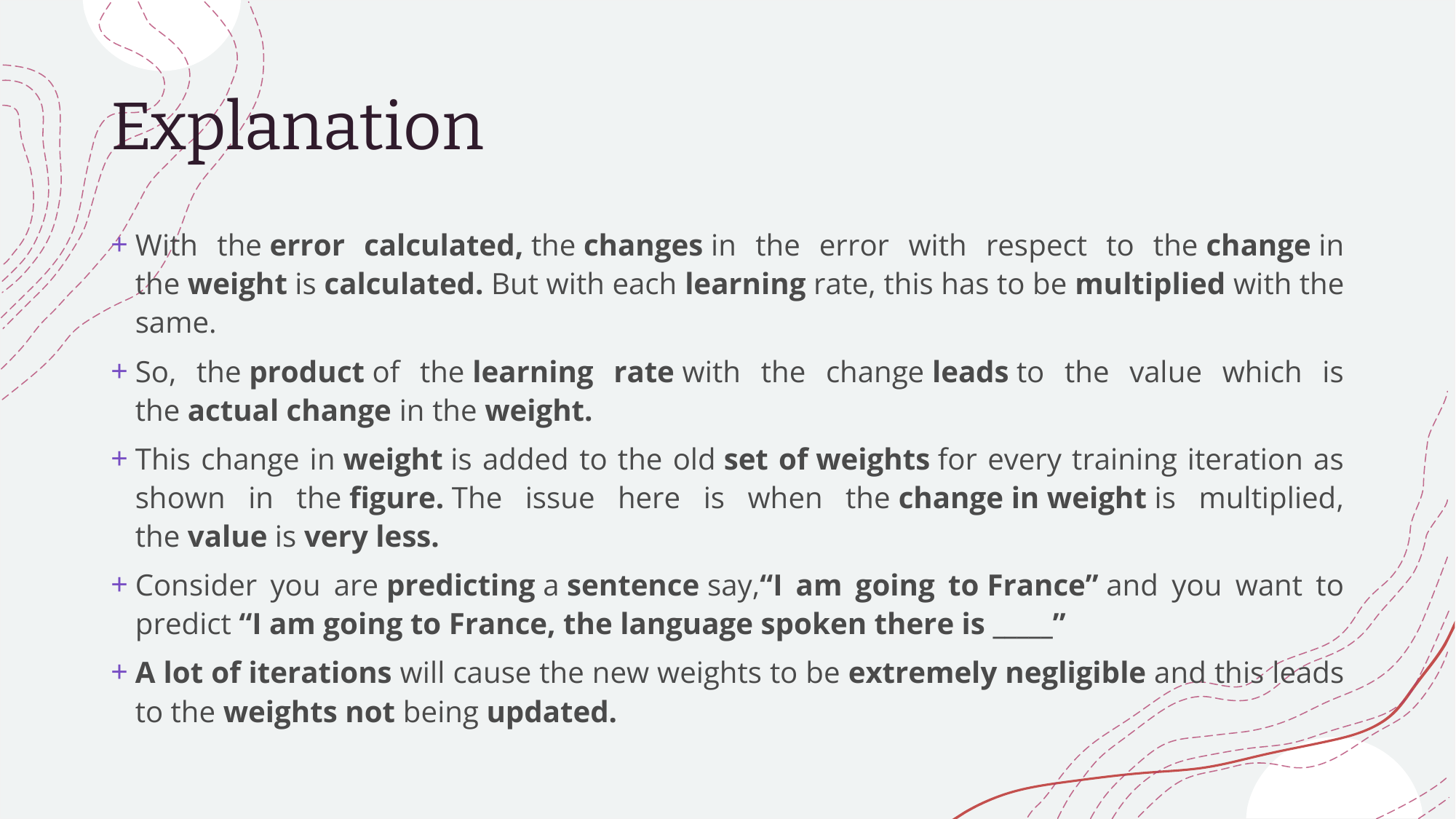

# Explanation
With the error calculated, the changes in the error with respect to the change in the weight is calculated. But with each learning rate, this has to be multiplied with the same.
So, the product of the learning rate with the change leads to the value which is the actual change in the weight.
This change in weight is added to the old set of weights for every training iteration as shown in the figure. The issue here is when the change in weight is multiplied, the value is very less.
Consider you are predicting a sentence say,“I am going to France” and you want to predict “I am going to France, the language spoken there is _____”
A lot of iterations will cause the new weights to be extremely negligible and this leads to the weights not being updated.